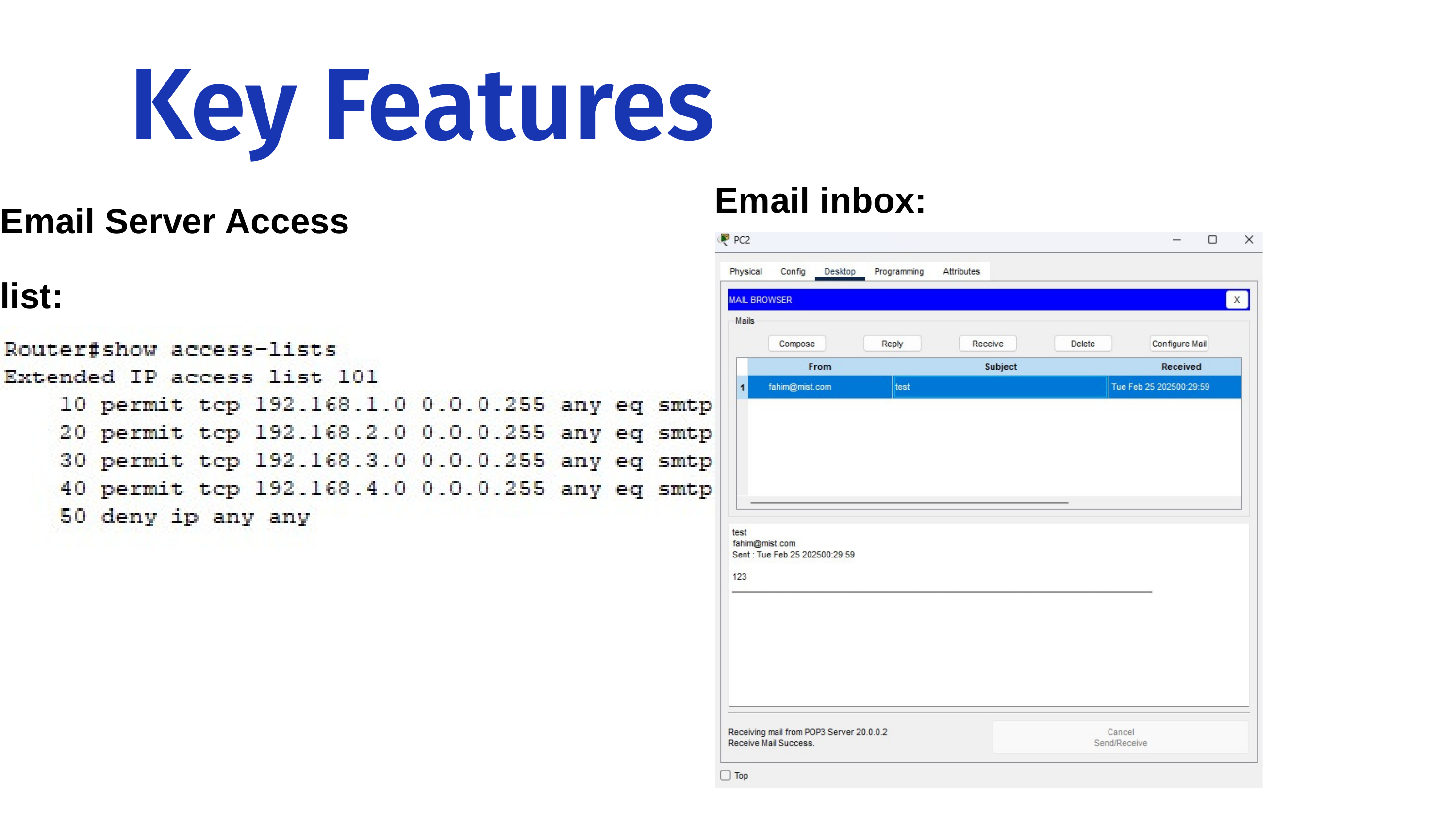

Key Features
Email inbox:
Email Server Access list: